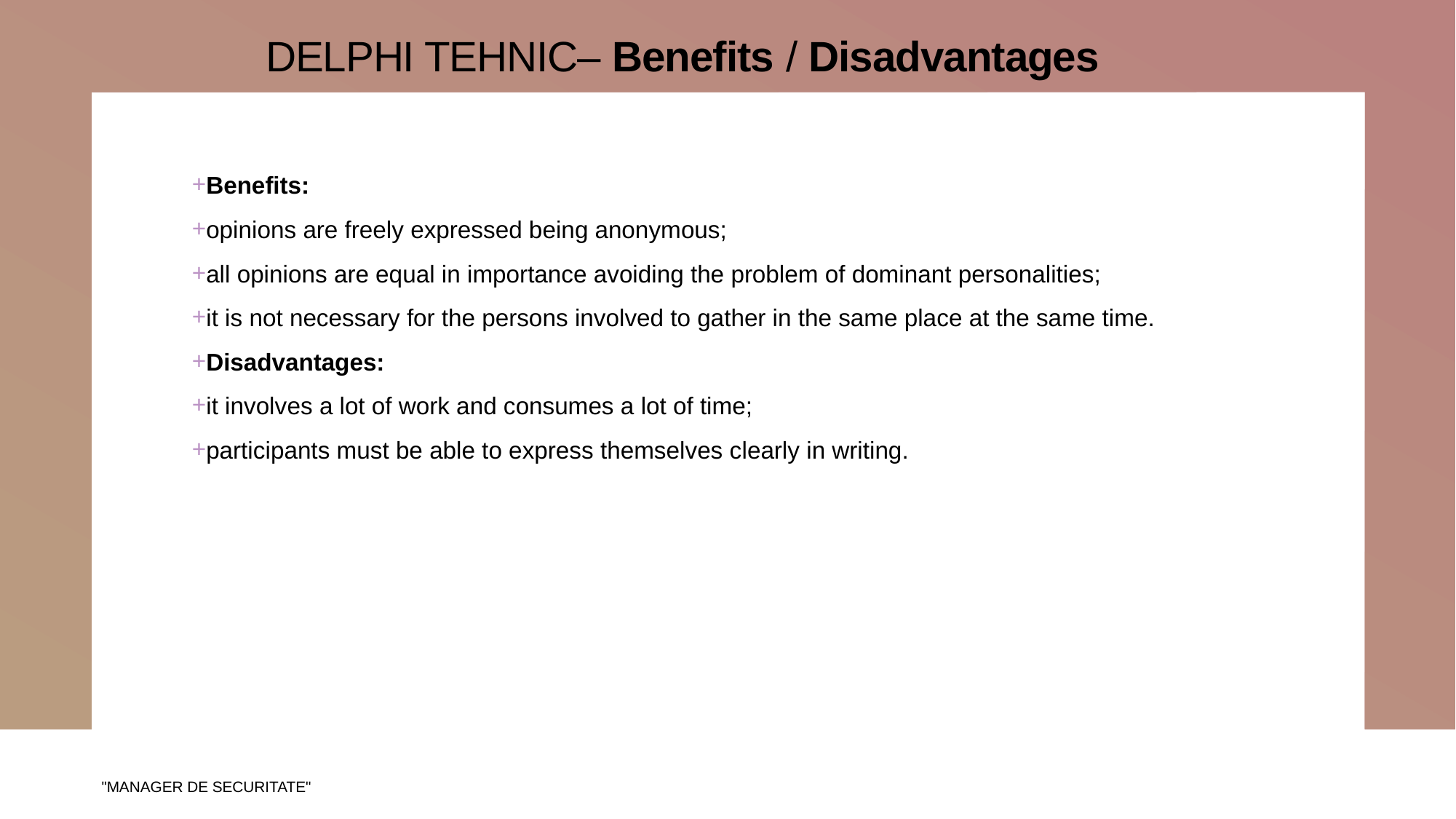

# DELPHI TEHNIC– Benefits / Disadvantages
Benefits:
opinions are freely expressed being anonymous;
all opinions are equal in importance avoiding the problem of dominant personalities;
it is not necessary for the persons involved to gather in the same place at the same time.
Disadvantages:
it involves a lot of work and consumes a lot of time;
participants must be able to express themselves clearly in writing.
"MANAGER DE SECURITATE"
10